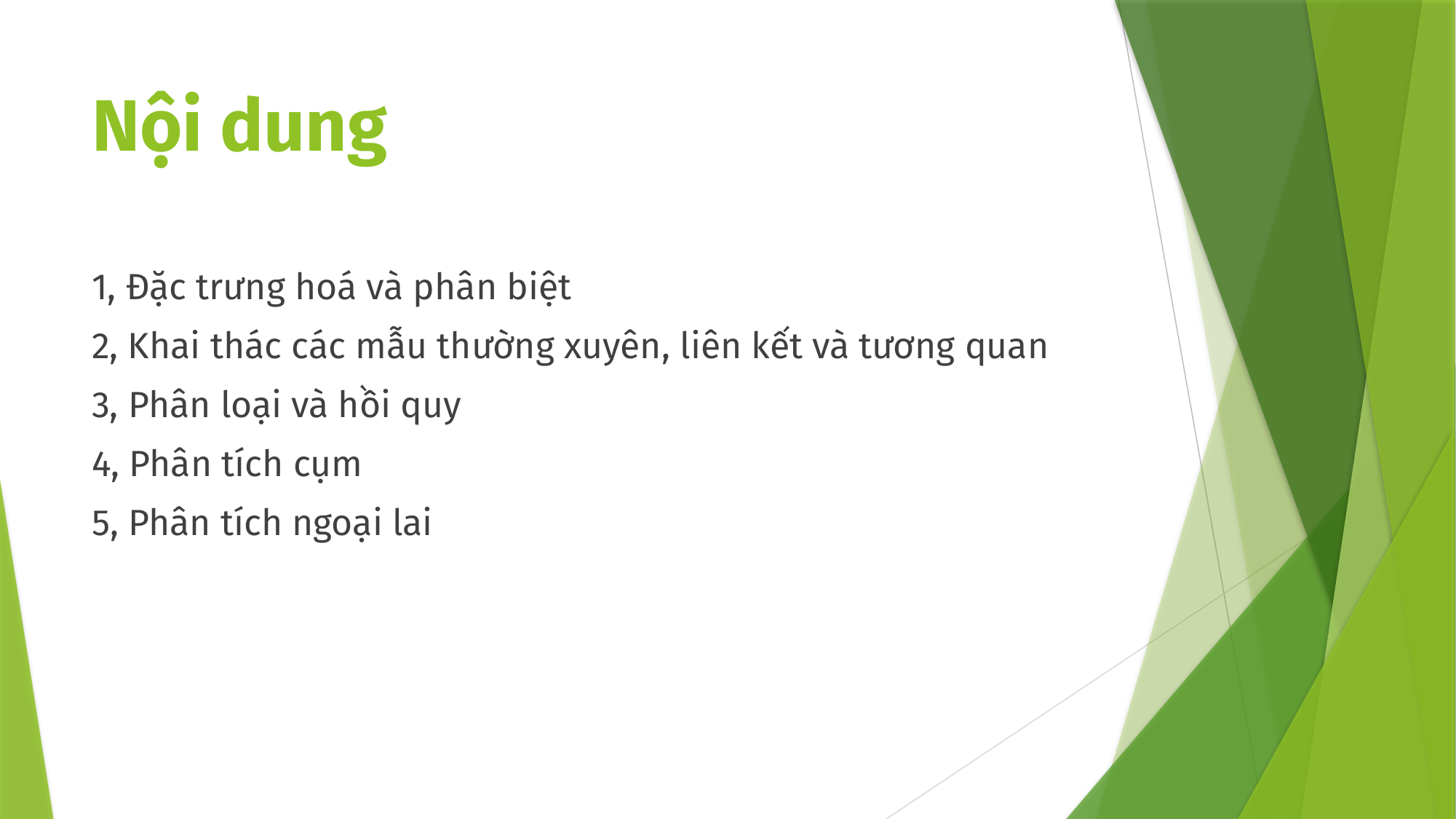

# Nội dung
1, Đặc trưng hoá và phân biệt
2, Khai thác các mẫu thường xuyên, liên kết và tương quan
3, Phân loại và hồi quy
4, Phân tích cụm
5, Phân tích ngoại lai